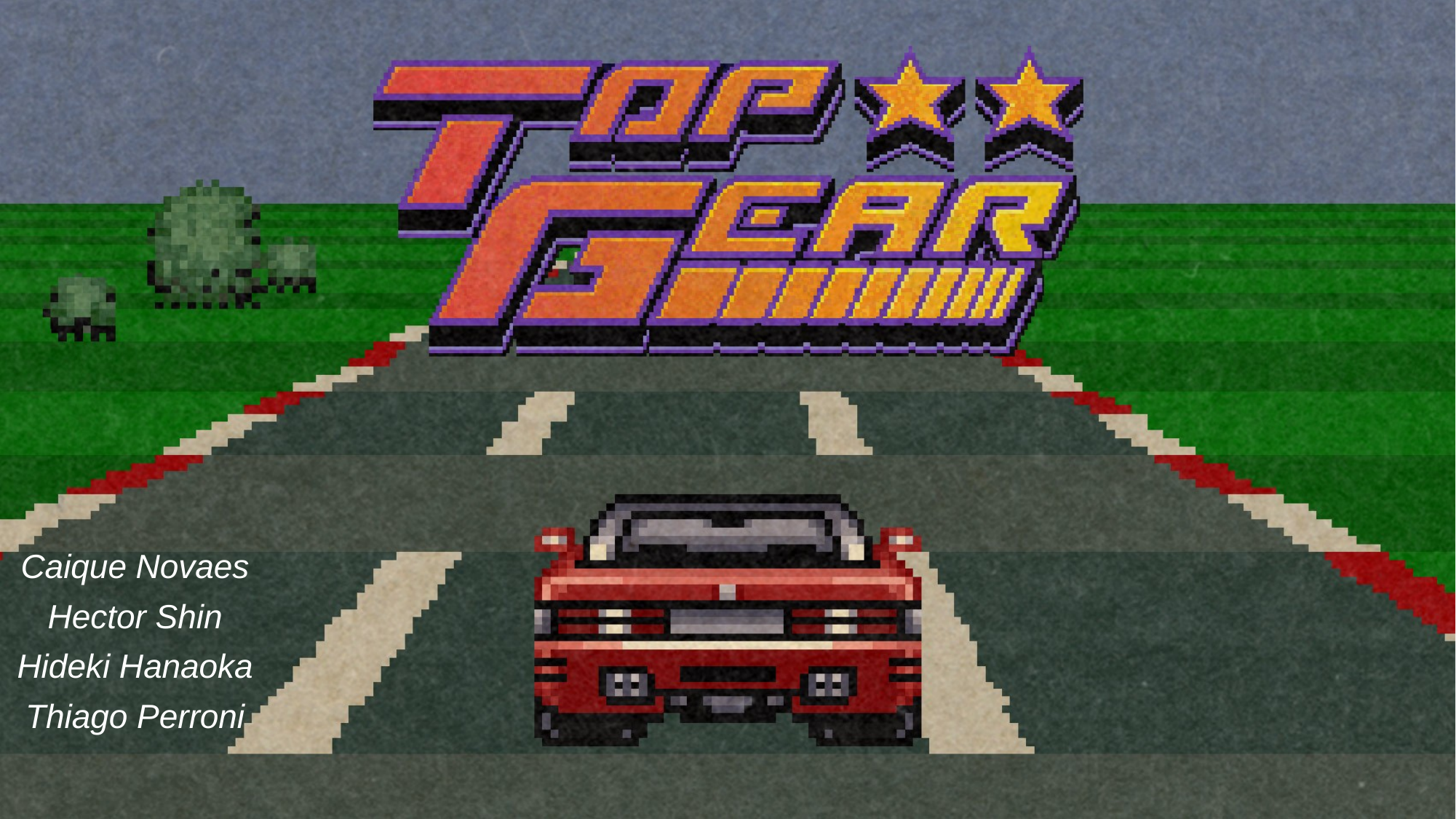

Caique Novaes
Hector Shin
Hideki Hanaoka
Thiago Perroni